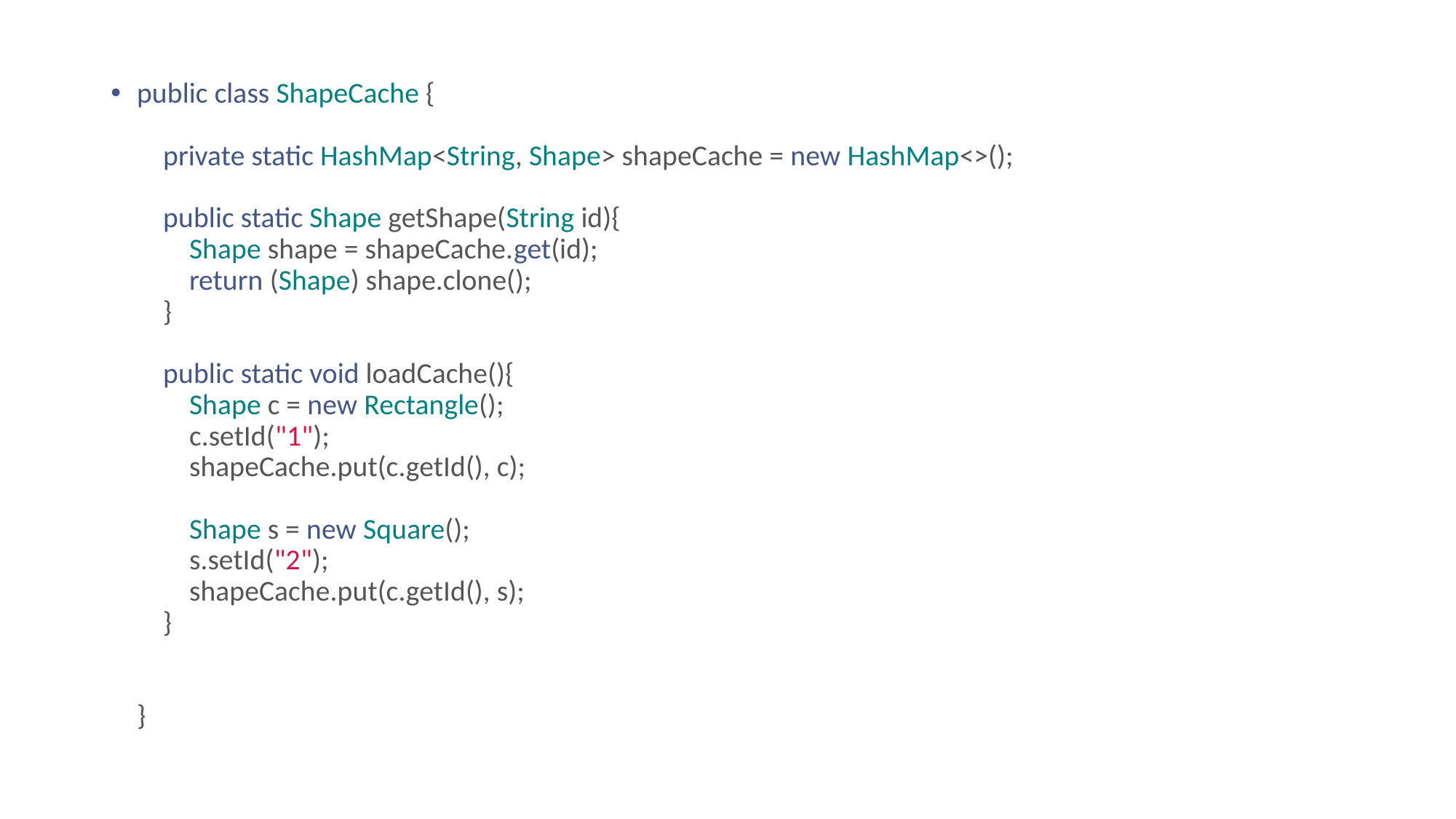

public class ShapeCache {
    private static HashMap<String, Shape> shapeCache = new HashMap<>();
    public static Shape getShape(String id){
        Shape shape = shapeCache.get(id);
        return (Shape) shape.clone();
    }
    public static void loadCache(){
        Shape c = new Rectangle();
        c.setId("1");
        shapeCache.put(c.getId(), c);
        Shape s = new Square();
        s.setId("2");
        shapeCache.put(c.getId(), s);
    }
}